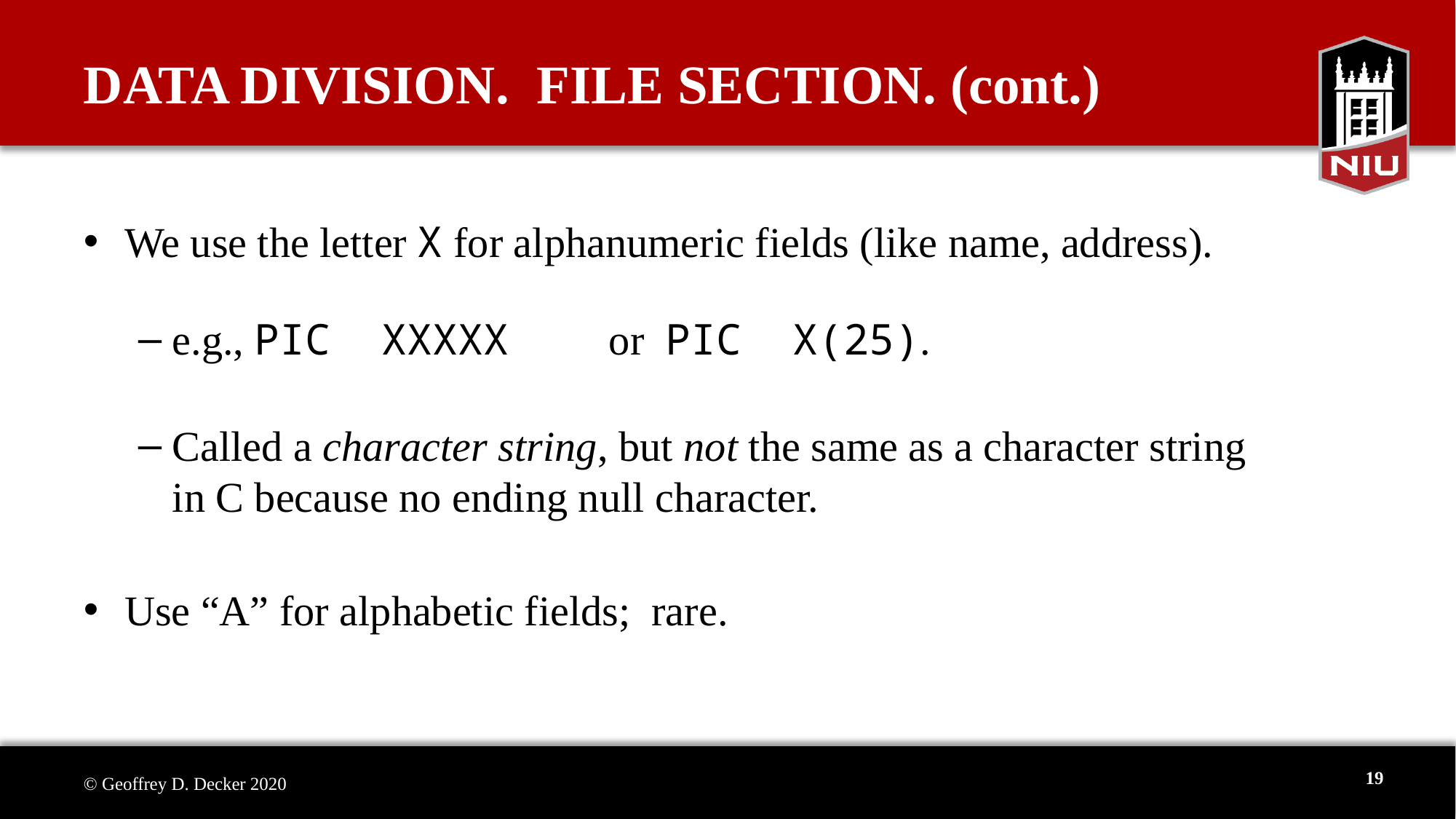

# DATA DIVISION.  FILE SECTION. (cont.)
We use the letter X for alphanumeric fields (like name, address).

e.g., PIC  XXXXX	or  PIC  X(25).

Called a character string, but not the same as a character string in C because no ending null character.

Use “A” for alphabetic fields;  rare.

19
© Geoffrey D. Decker 2020